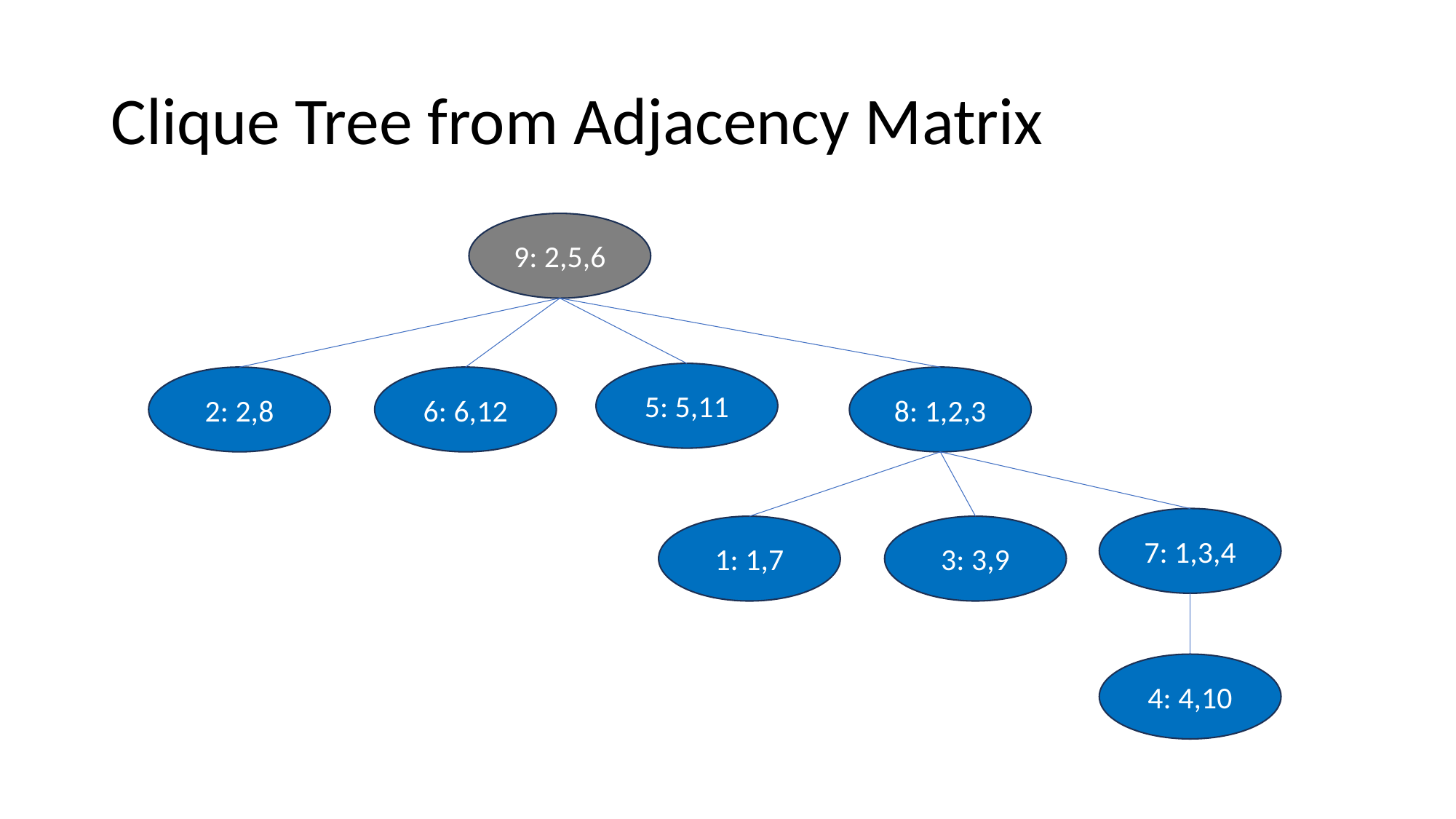

# Clique Tree from Adjacency Matrix
9: 2,5,6
5: 5,11
2: 2,8
6: 6,12
8: 1,2,3
7: 1,3,4
1: 1,7
3: 3,9
4: 4,10